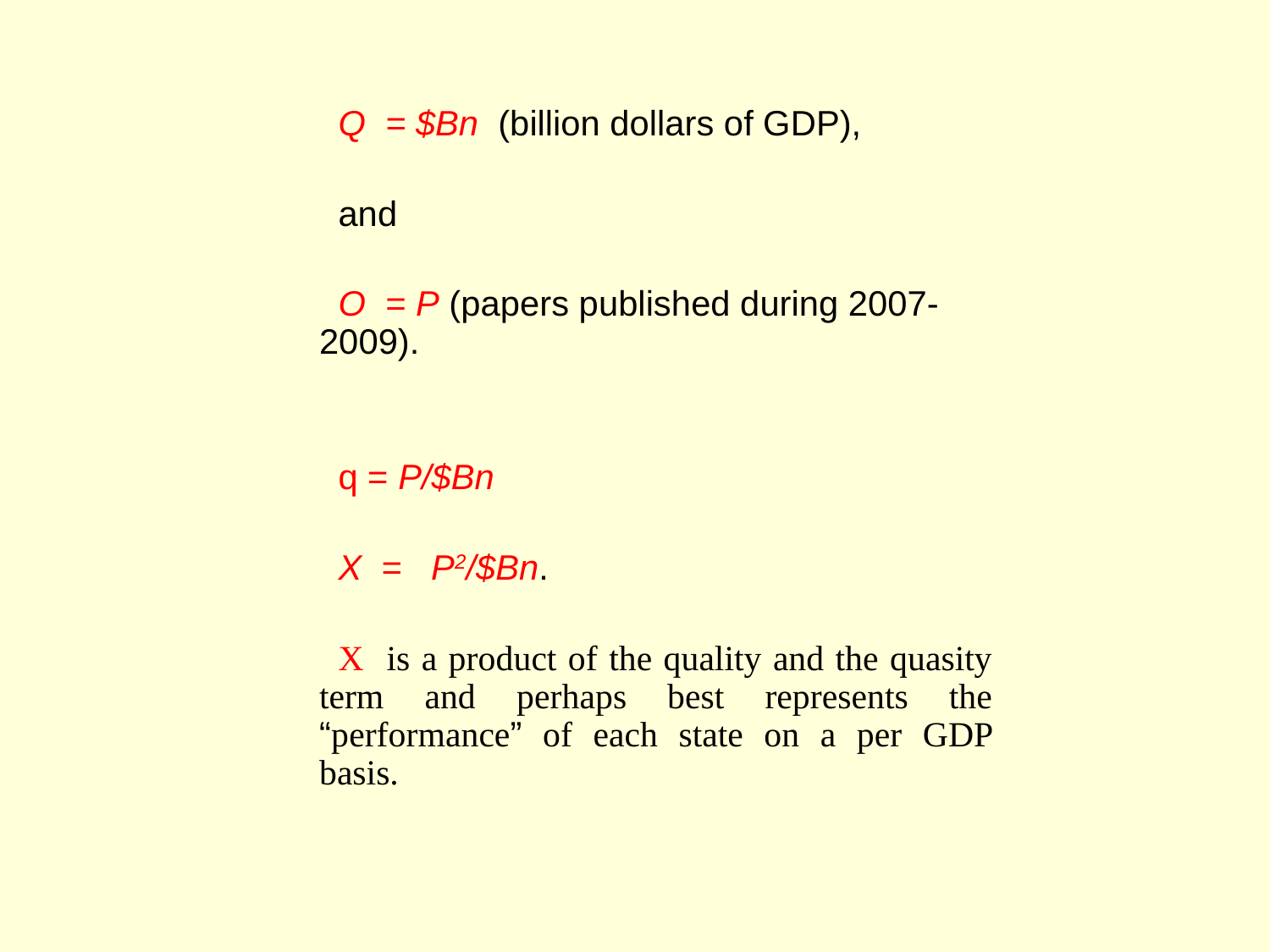

Q  = $Bn  (billion dollars of GDP),

and

O  = P (papers published during 2007-2009).

q = P/$Bn

X  =   P2/$Bn.

X  is a product of the quality and the quasity term and perhaps best represents the “performance” of each state on a per GDP basis.